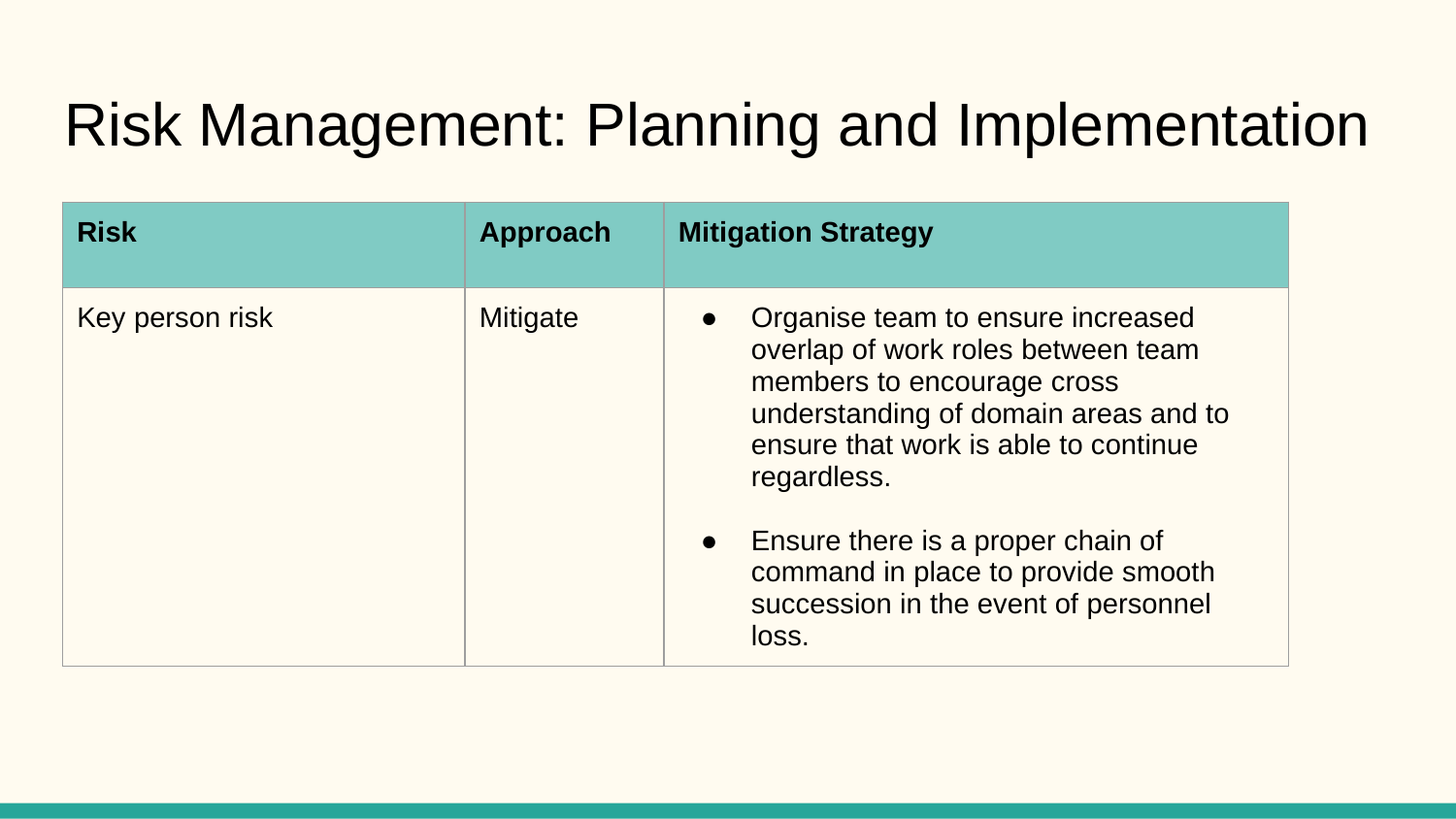

# Risk Management: Planning and Implementation
| Risk | Approach | Mitigation Strategy |
| --- | --- | --- |
| Key person risk | Mitigate | Organise team to ensure increased overlap of work roles between team members to encourage cross understanding of domain areas and to ensure that work is able to continue regardless. Ensure there is a proper chain of command in place to provide smooth succession in the event of personnel loss. |